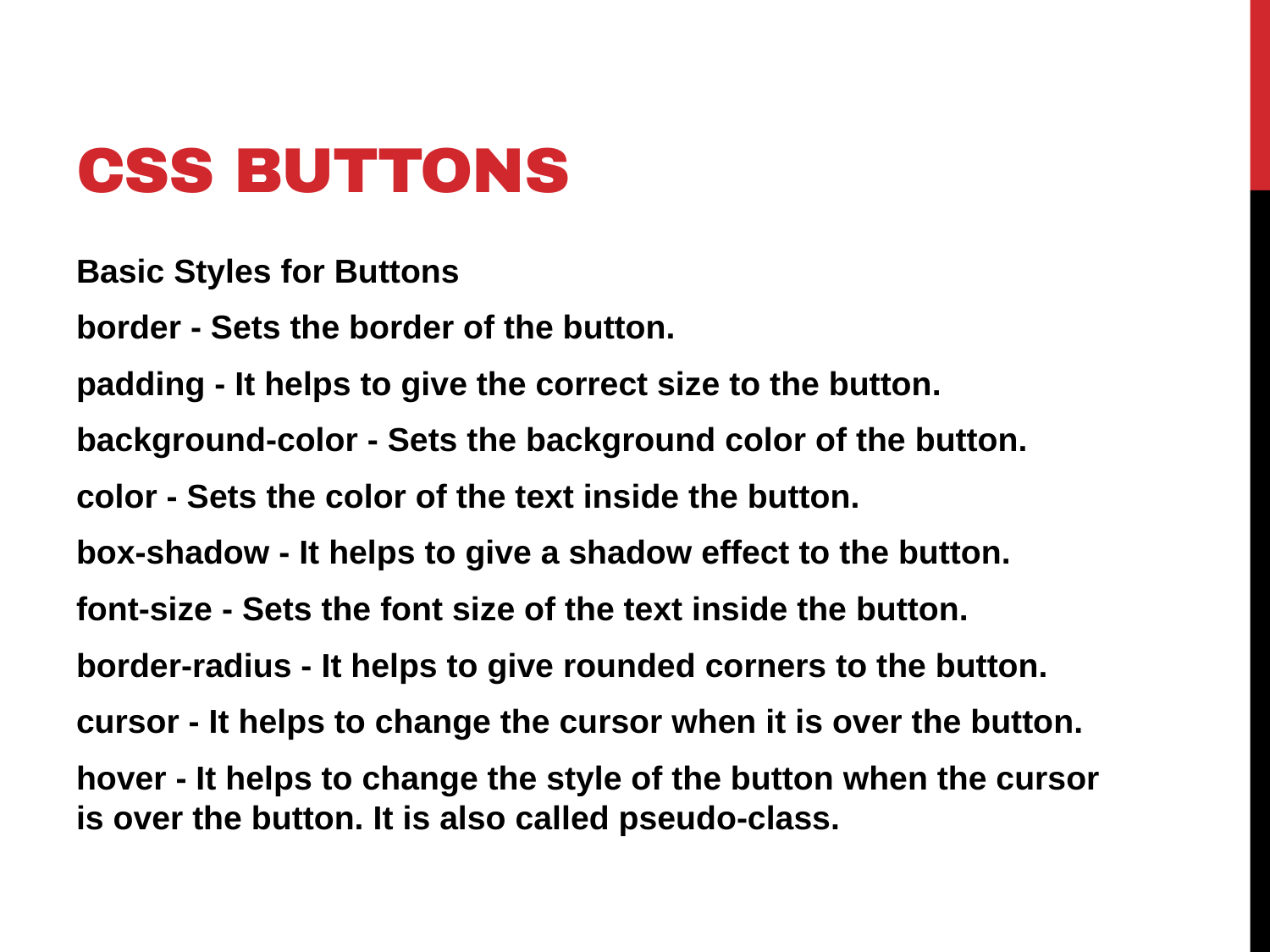

# Css buttons
Basic Styles for Buttons
border - Sets the border of the button.
padding - It helps to give the correct size to the button.
background-color - Sets the background color of the button.
color - Sets the color of the text inside the button.
box-shadow - It helps to give a shadow effect to the button.
font-size - Sets the font size of the text inside the button.
border-radius - It helps to give rounded corners to the button.
cursor - It helps to change the cursor when it is over the button.
hover - It helps to change the style of the button when the cursor is over the button. It is also called pseudo-class.